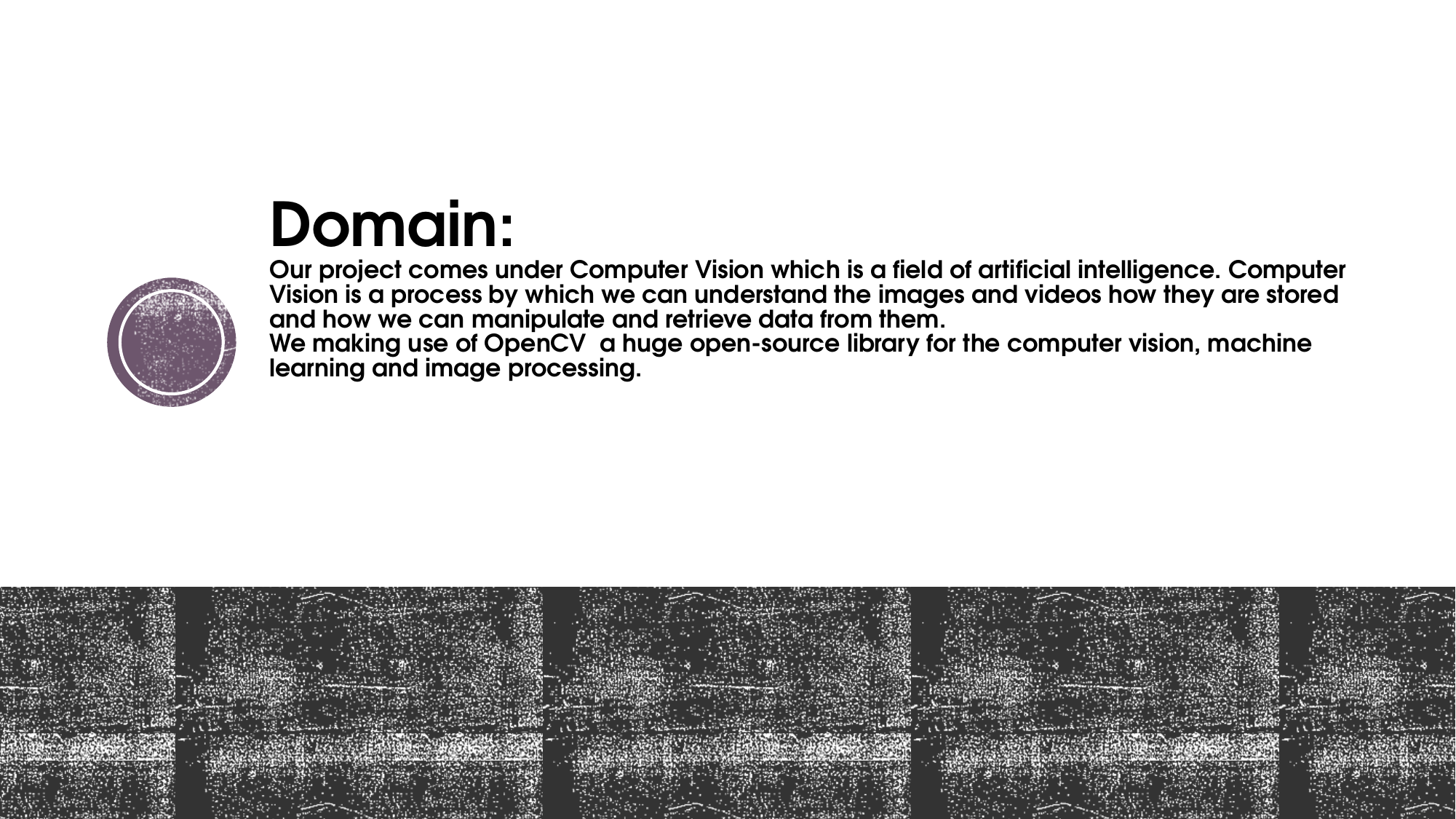

# Domain: Our project comes under Computer Vision which is a field of artificial intelligence. Computer Vision is a process by which we can understand the images and videos how they are stored and how we can manipulate and retrieve data from them. We making use of OpenCV  a huge open-source library for the computer vision, machine learning and image processing.